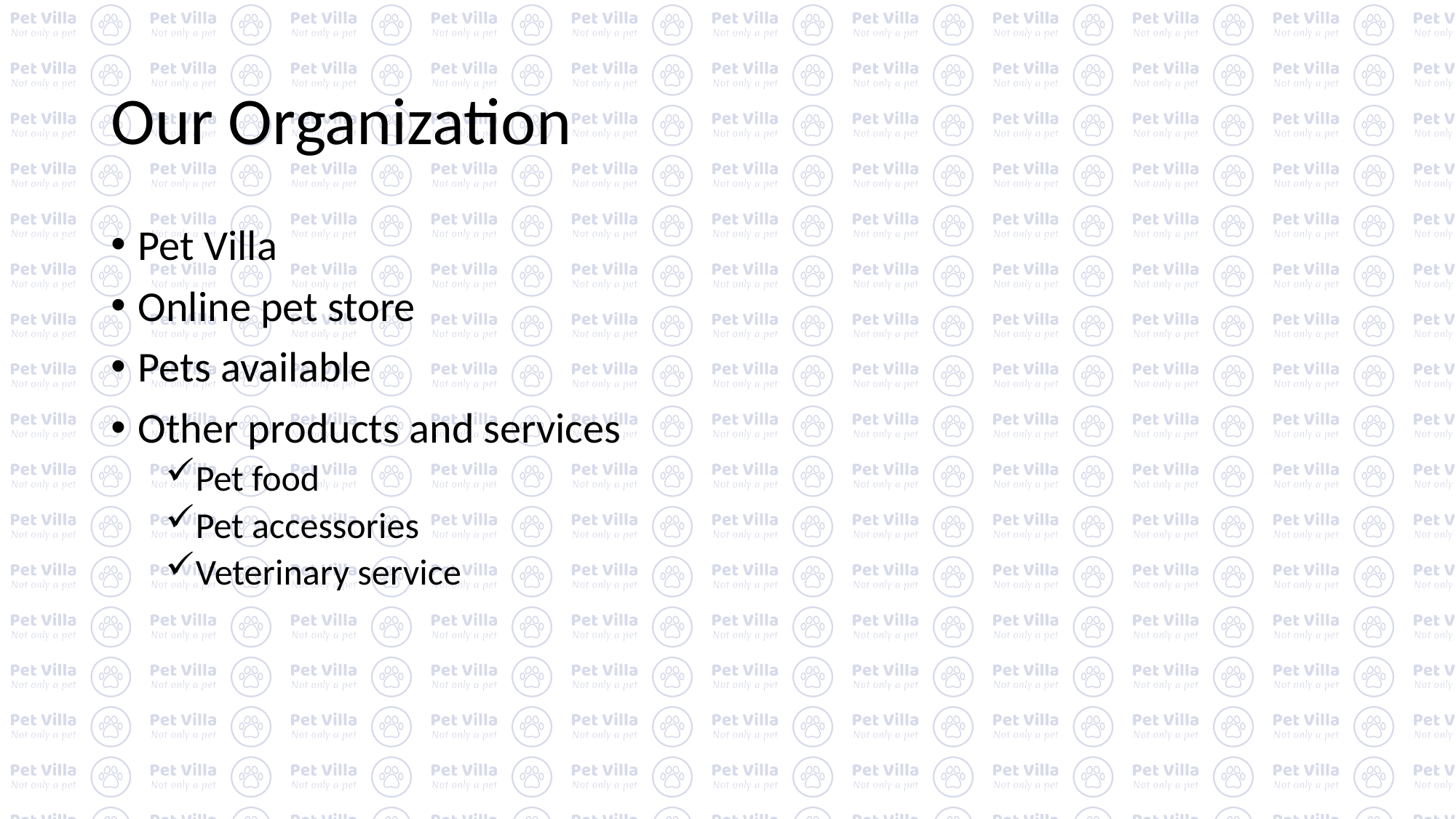

# Our Organization
Pet Villa
Online pet store
Pets available
Other products and services
Pet food
Pet accessories
Veterinary service